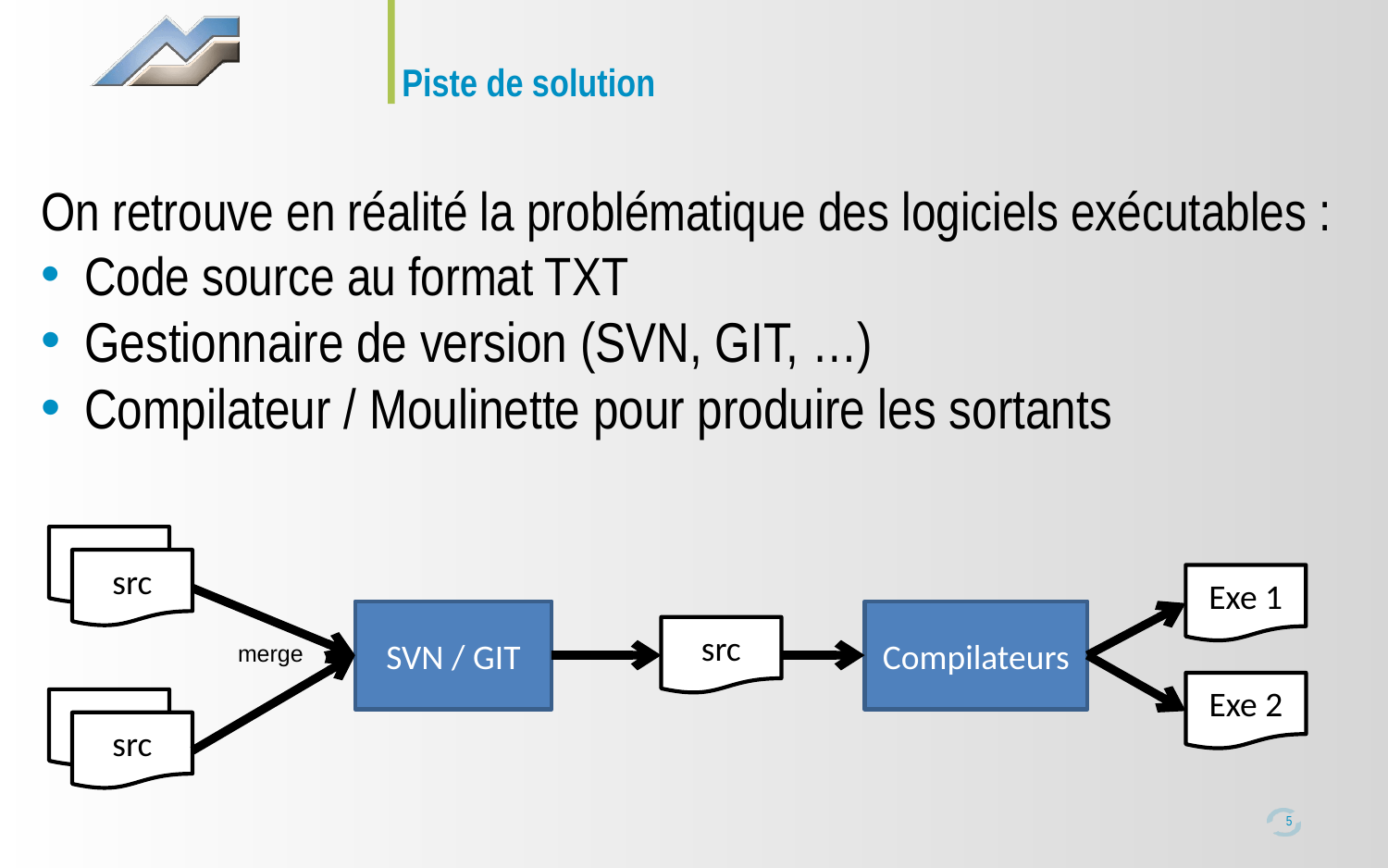

# Piste de solution
On retrouve en réalité la problématique des logiciels exécutables :
Code source au format TXT
Gestionnaire de version (SVN, GIT, …)
Compilateur / Moulinette pour produire les sortants
src
src
Exe 1
Exe 2
SVN / GIT
Compilateurs
src
merge
src
src
5